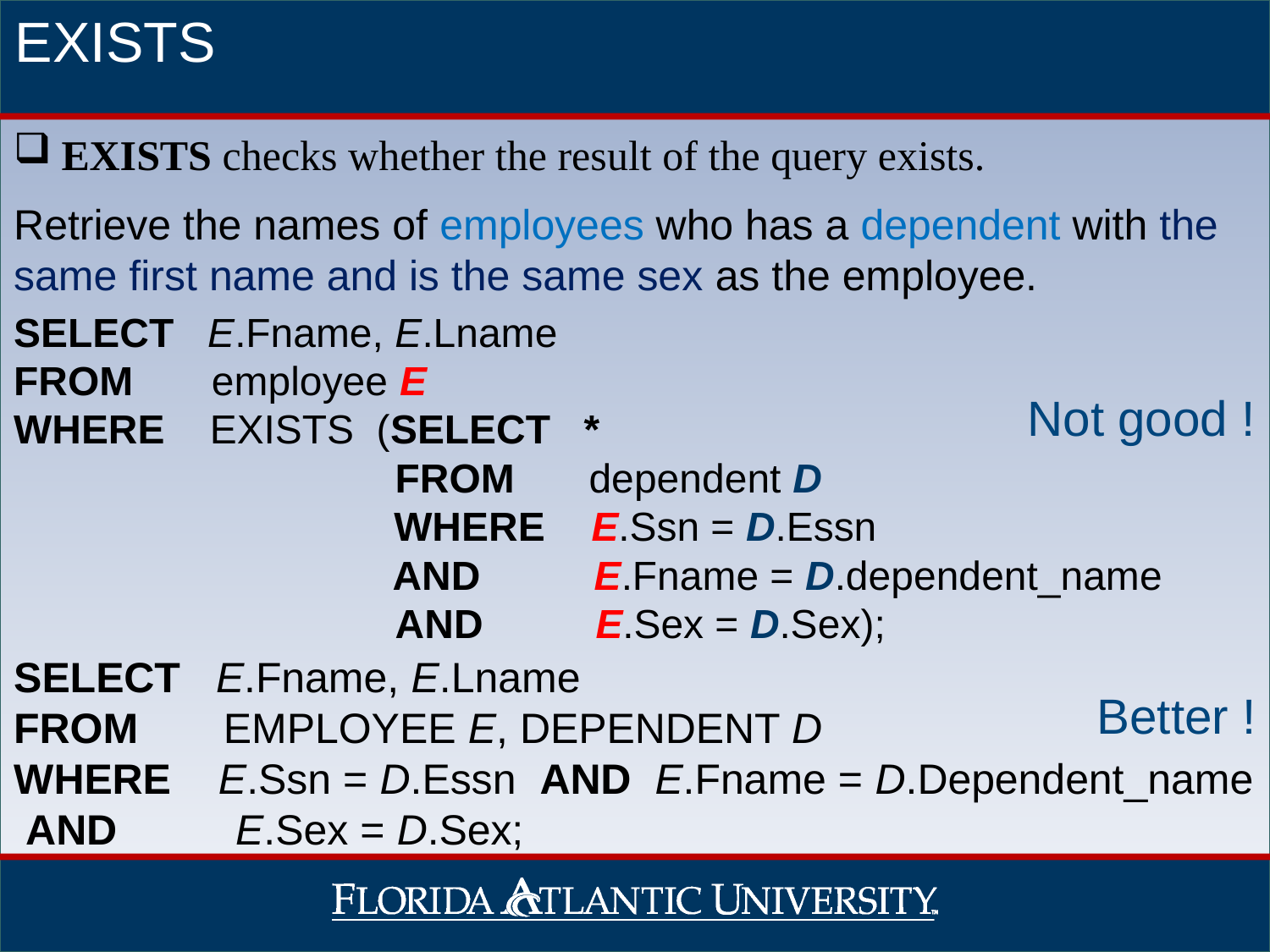

EXISTS
EXISTS checks whether the result of the query exists.
Retrieve the names of employees who has a dependent with the same first name and is the same sex as the employee.
SELECT   E.Fname, E.Lname
FROM       employee E
WHERE    EXISTS  (SELECT   *
                                  FROM	      dependent D
                                  WHERE    E.Ssn = D.Essn
                                  AND          E.Fname = D.dependent_name
                                  AND          E.Sex = D.Sex);
Not good !
SELECT   E.Fname, E.Lname
FROM	       EMPLOYEE E, DEPENDENT D
WHERE    E.Ssn = D.Essn  AND  E.Fname = D.Dependent_name  AND          E.Sex = D.Sex;
Better !